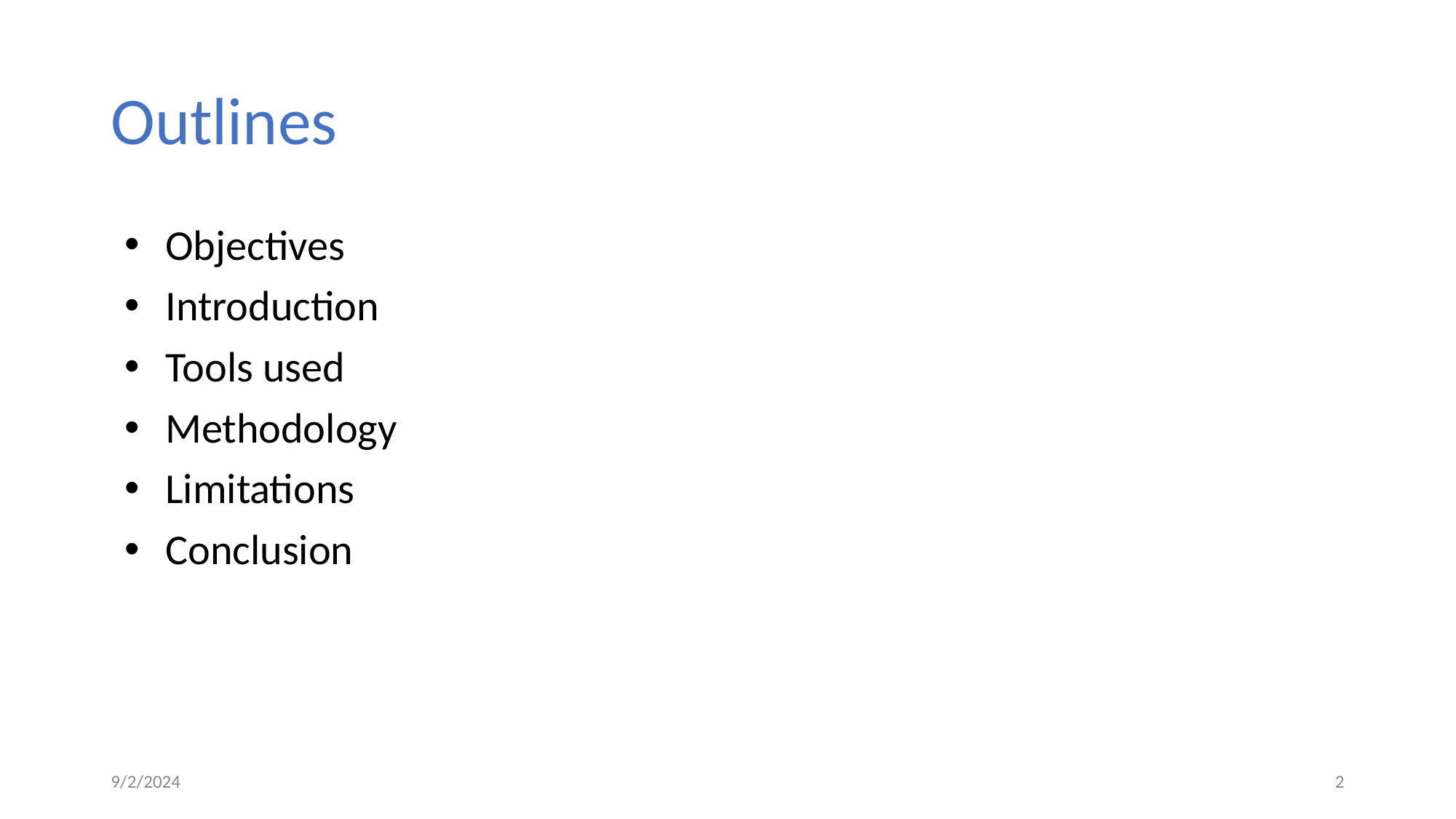

# Outlines
Objectives
Introduction
Tools used
Methodology
Limitations
Conclusion
9/2/2024
2